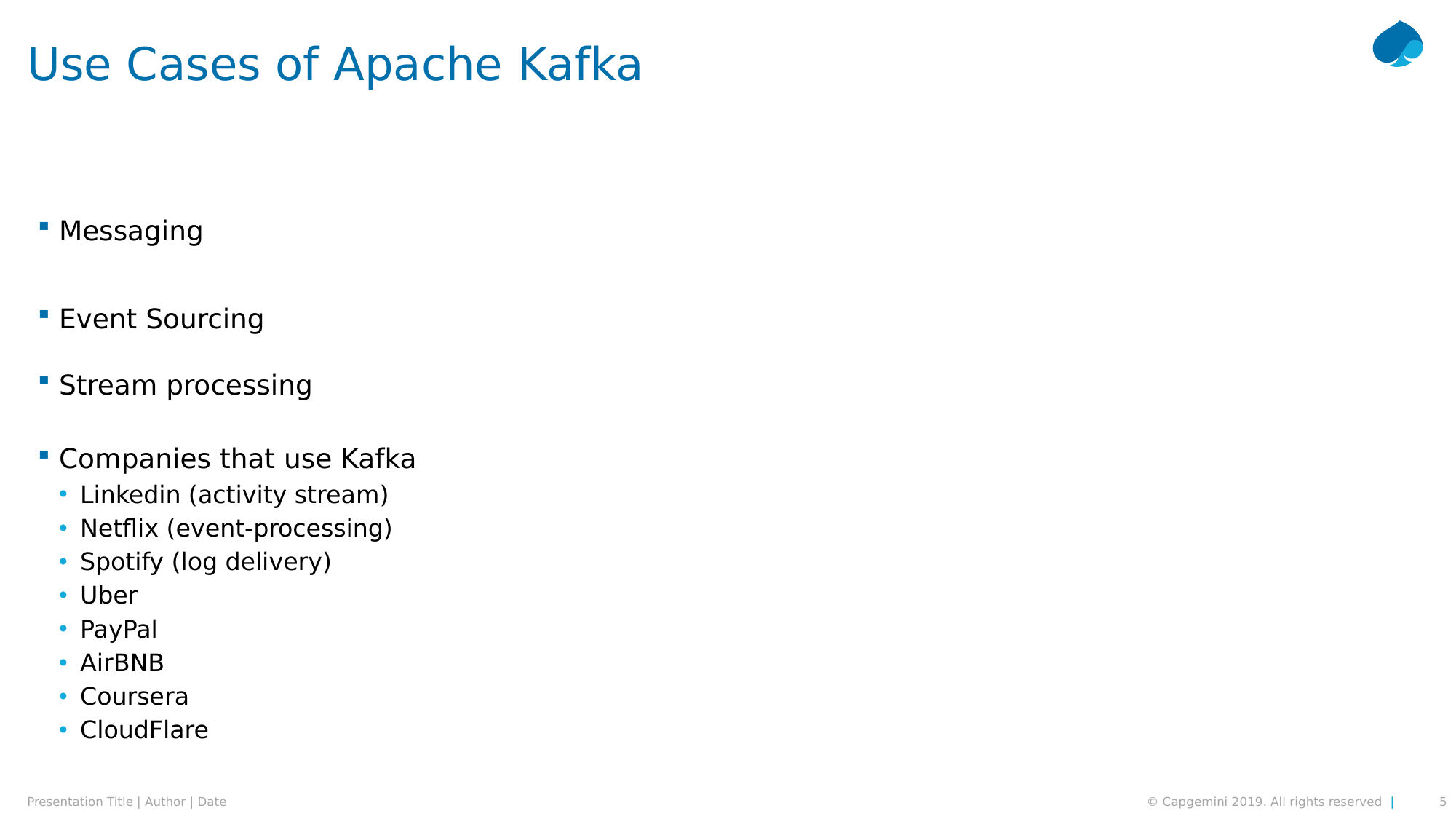

# Use Cases of Apache Kafka
Messaging

Event Sourcing
Stream processing

Companies that use Kafka
Linkedin (activity stream)
Netflix (event-processing)
Spotify (log delivery)
Uber
PayPal
AirBNB
Coursera
CloudFlare